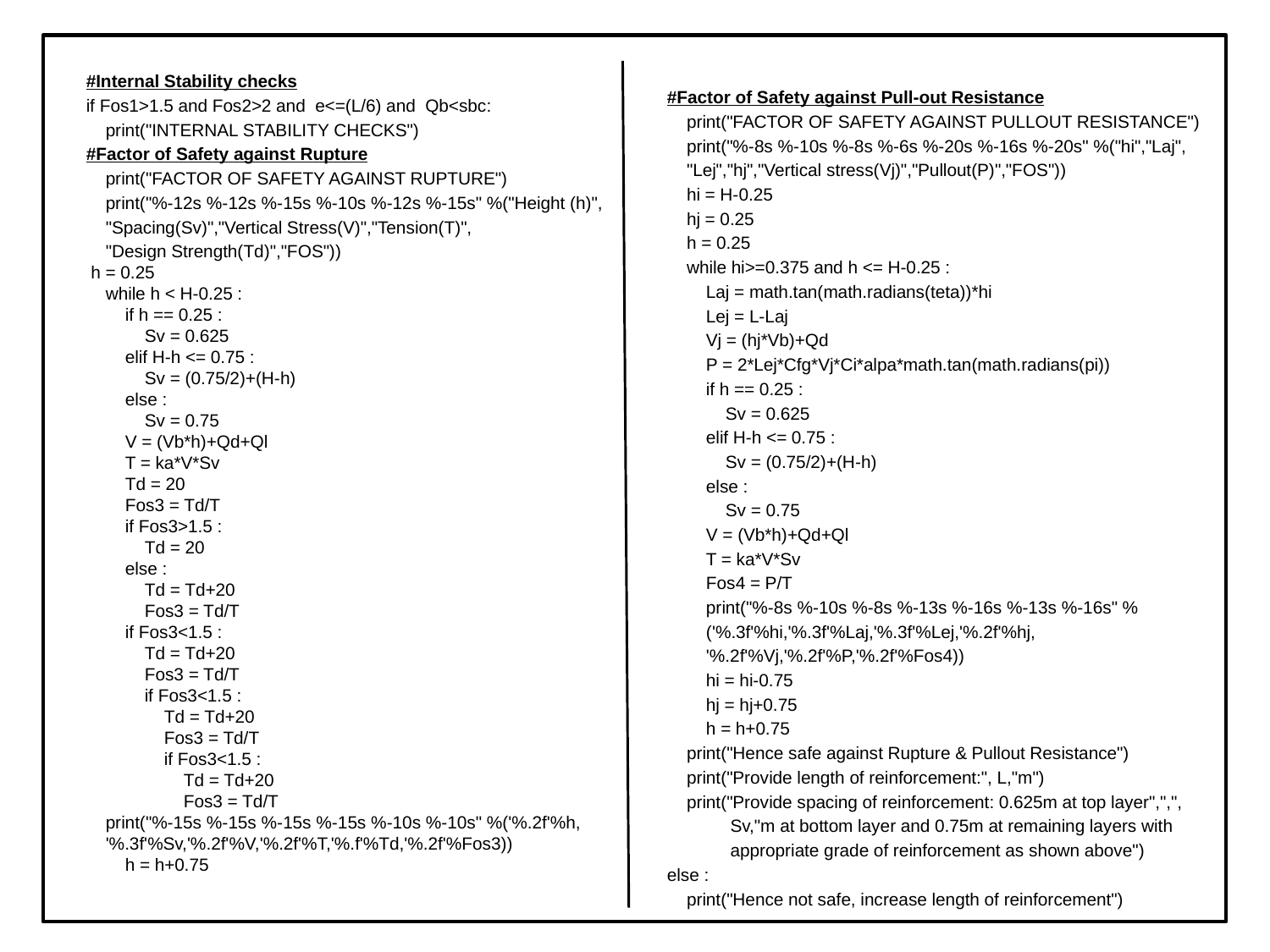

#Internal Stability checks
if Fos1>1.5 and Fos2>2 and  e<=(L/6) and  Qb<sbc:
    print("INTERNAL STABILITY CHECKS")
#Factor of Safety against Rupture
    print("FACTOR OF SAFETY AGAINST RUPTURE")
    print("%-12s %-12s %-15s %-10s %-12s %-15s" %("Height (h)",
    "Spacing(Sv)","Vertical Stress(V)","Tension(T)",
    "Design Strength(Td)","FOS"))
 h = 0.25
    while h < H-0.25 :
        if h == 0.25 :
            Sv = 0.625
        elif H-h <= 0.75 :
            Sv = (0.75/2)+(H-h)
        else :
            Sv = 0.75
        V = (Vb*h)+Qd+Ql
        T = ka*V*Sv
        Td = 20
        Fos3 = Td/T
        if Fos3>1.5 :
            Td = 20
        else :
            Td = Td+20
            Fos3 = Td/T
        if Fos3<1.5 :
            Td = Td+20
            Fos3 = Td/T
            if Fos3<1.5 :
                Td = Td+20
                Fos3 = Td/T
                if Fos3<1.5 :
                    Td = Td+20
                    Fos3 = Td/T
    print("%-15s %-15s %-15s %-15s %-10s %-10s" %('%.2f'%h,
    '%.3f'%Sv,'%.2f'%V,'%.2f'%T,'%.f'%Td,'%.2f'%Fos3))
        h = h+0.75

#Factor of Safety against Pull-out Resistance
    print("FACTOR OF SAFETY AGAINST PULLOUT RESISTANCE")
    print("%-8s %-10s %-8s %-6s %-20s %-16s %-20s" %("hi","Laj",
    "Lej","hj","Vertical stress(Vj)","Pullout(P)","FOS"))
    hi = H-0.25
    hj = 0.25
    h = 0.25
    while hi>=0.375 and h <= H-0.25 :
        Laj = math.tan(math.radians(teta))*hi
        Lej = L-Laj
        Vj = (hj*Vb)+Qd
        P = 2*Lej*Cfg*Vj*Ci*alpa*math.tan(math.radians(pi))
        if h == 0.25 :
            Sv = 0.625
        elif H-h <= 0.75 :
            Sv = (0.75/2)+(H-h)
        else :
            Sv = 0.75
        V = (Vb*h)+Qd+Ql
        T = ka*V*Sv
        Fos4 = P/T
        print("%-8s %-10s %-8s %-13s %-16s %-13s %-16s" %
        ('%.3f'%hi,'%.3f'%Laj,'%.3f'%Lej,'%.2f'%hj,
        '%.2f'%Vj,'%.2f'%P,'%.2f'%Fos4))
        hi = hi-0.75
        hj = hj+0.75
        h = h+0.75
    print("Hence safe against Rupture & Pullout Resistance")
    print("Provide length of reinforcement:", L,"m")
    print("Provide spacing of reinforcement: 0.625m at top layer",",",
             Sv,"m at bottom layer and 0.75m at remaining layers with
             appropriate grade of reinforcement as shown above")
else :
    print("Hence not safe, increase length of reinforcement")